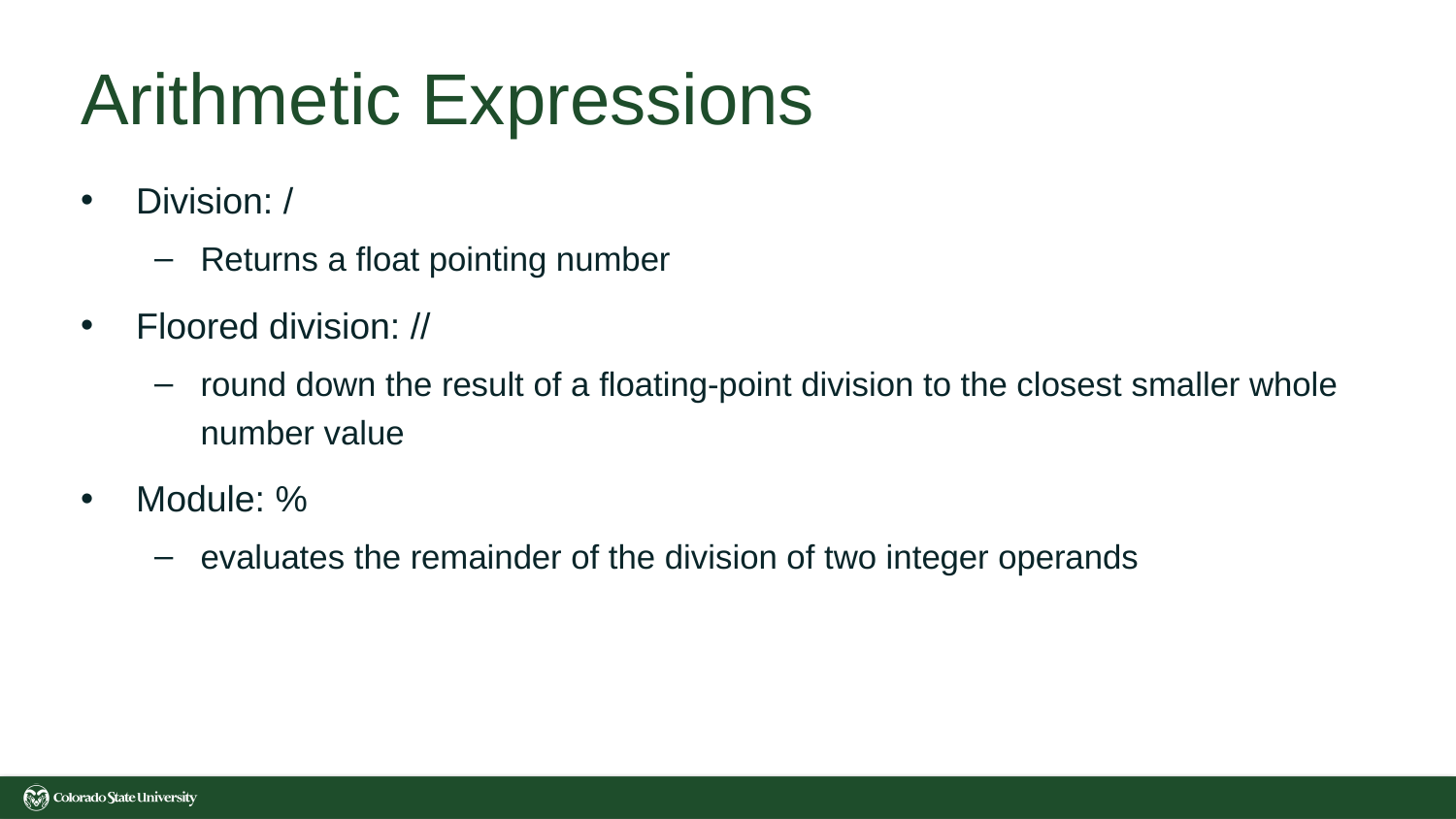

# Arithmetic Expressions
Division: /
Returns a float pointing number
Floored division: //
round down the result of a floating-point division to the closest smaller whole number value
Module: %
evaluates the remainder of the division of two integer operands